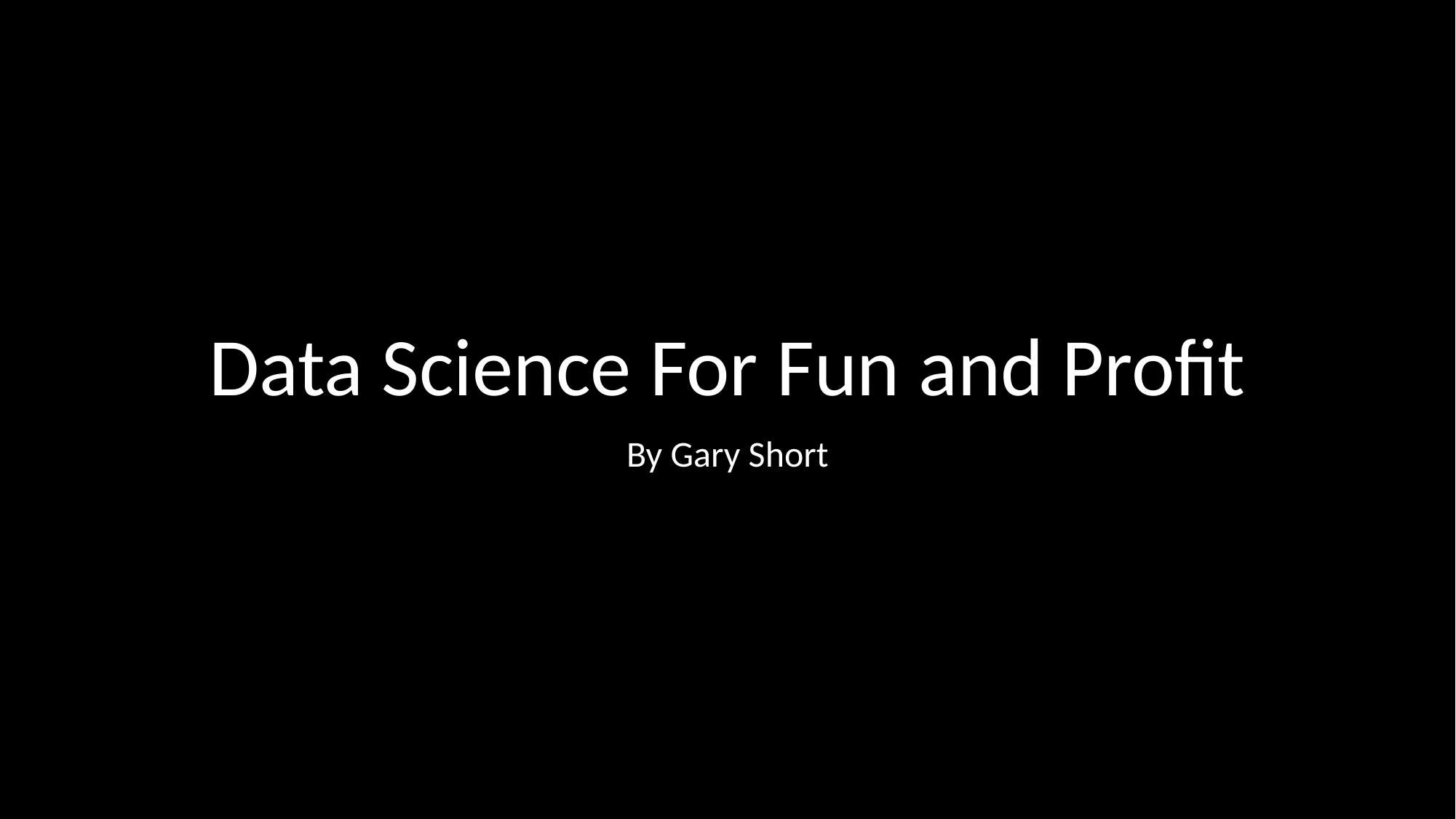

# Data Science For Fun and Profit
By Gary Short